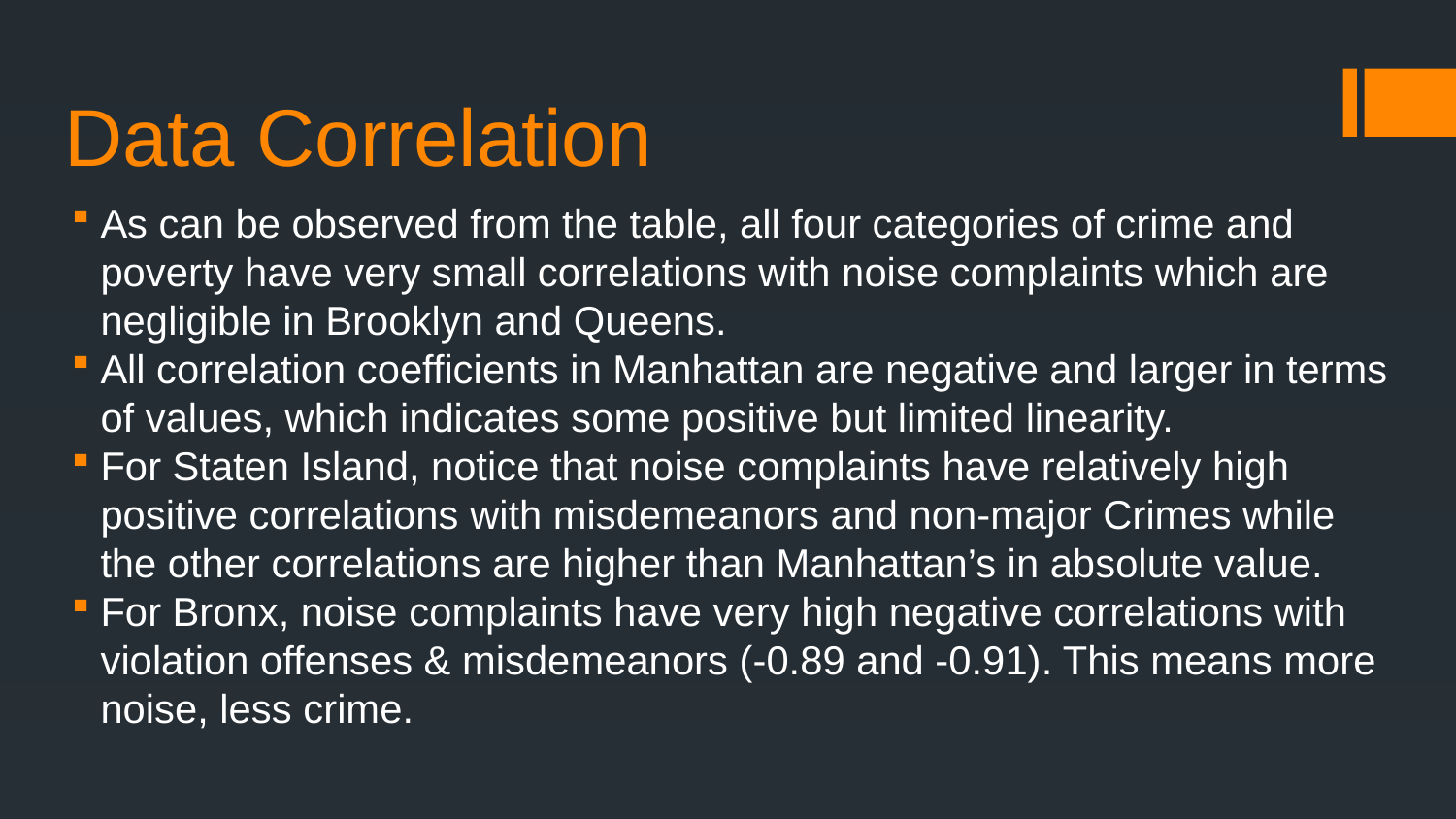

# Data Correlation
As can be observed from the table, all four categories of crime and poverty have very small correlations with noise complaints which are negligible in Brooklyn and Queens.
All correlation coefficients in Manhattan are negative and larger in terms of values, which indicates some positive but limited linearity.
For Staten Island, notice that noise complaints have relatively high positive correlations with misdemeanors and non-major Crimes while the other correlations are higher than Manhattan’s in absolute value.
For Bronx, noise complaints have very high negative correlations with violation offenses & misdemeanors (-0.89 and -0.91). This means more noise, less crime.